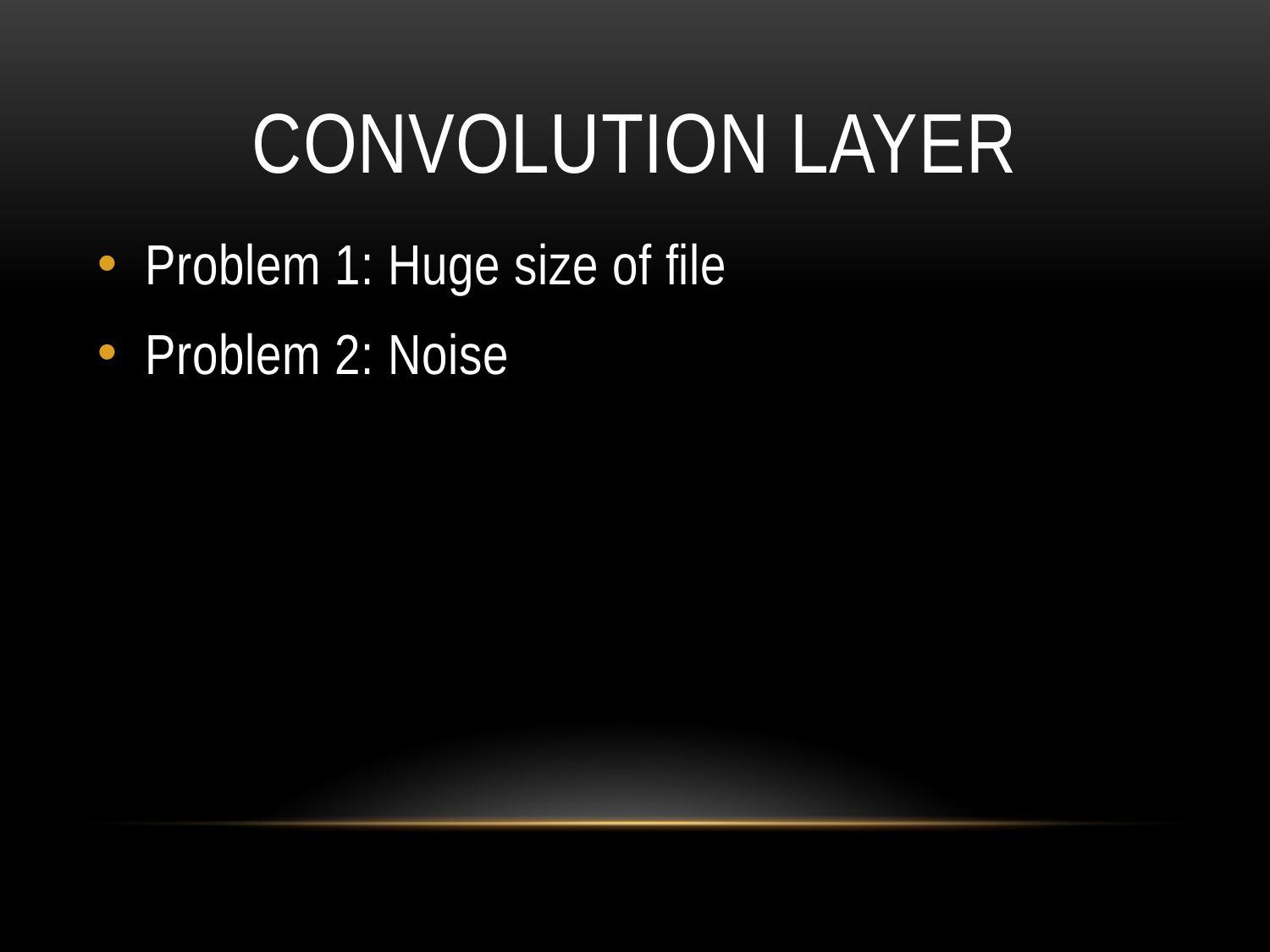

# Convolution layer
Problem 1: Huge size of file
Problem 2: Noise